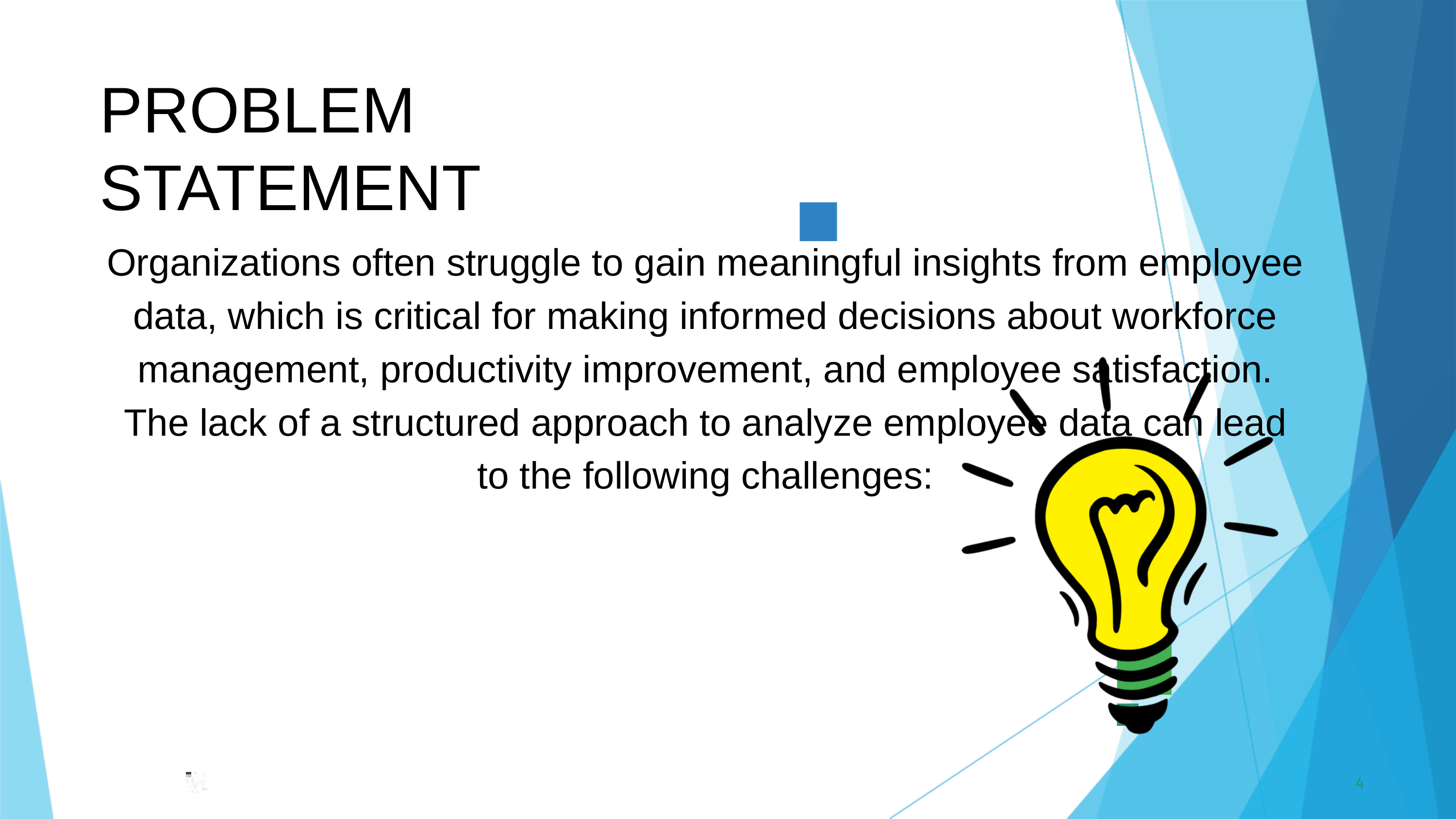

PROBLEM	STATEMENT

Organizations often struggle to gain meaningful insights from employee data, which is critical for making informed decisions about workforce management, productivity improvement, and employee satisfaction. The lack of a structured approach to analyze employee data can lead to the following challenges:

4